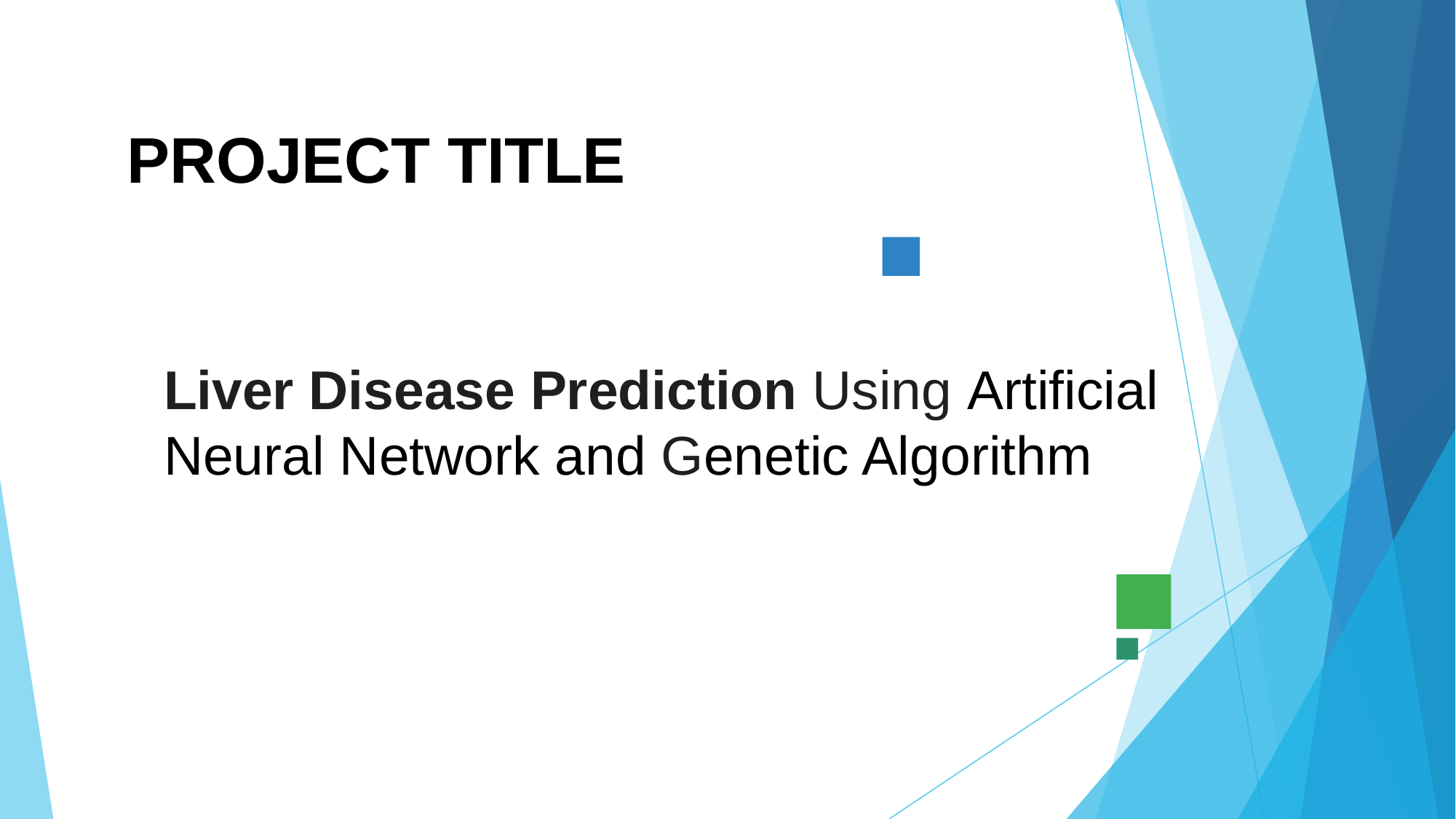

# PROJECT TITLE

Liver Disease Prediction Using Artificial Neural Network and Genetic Algorithm